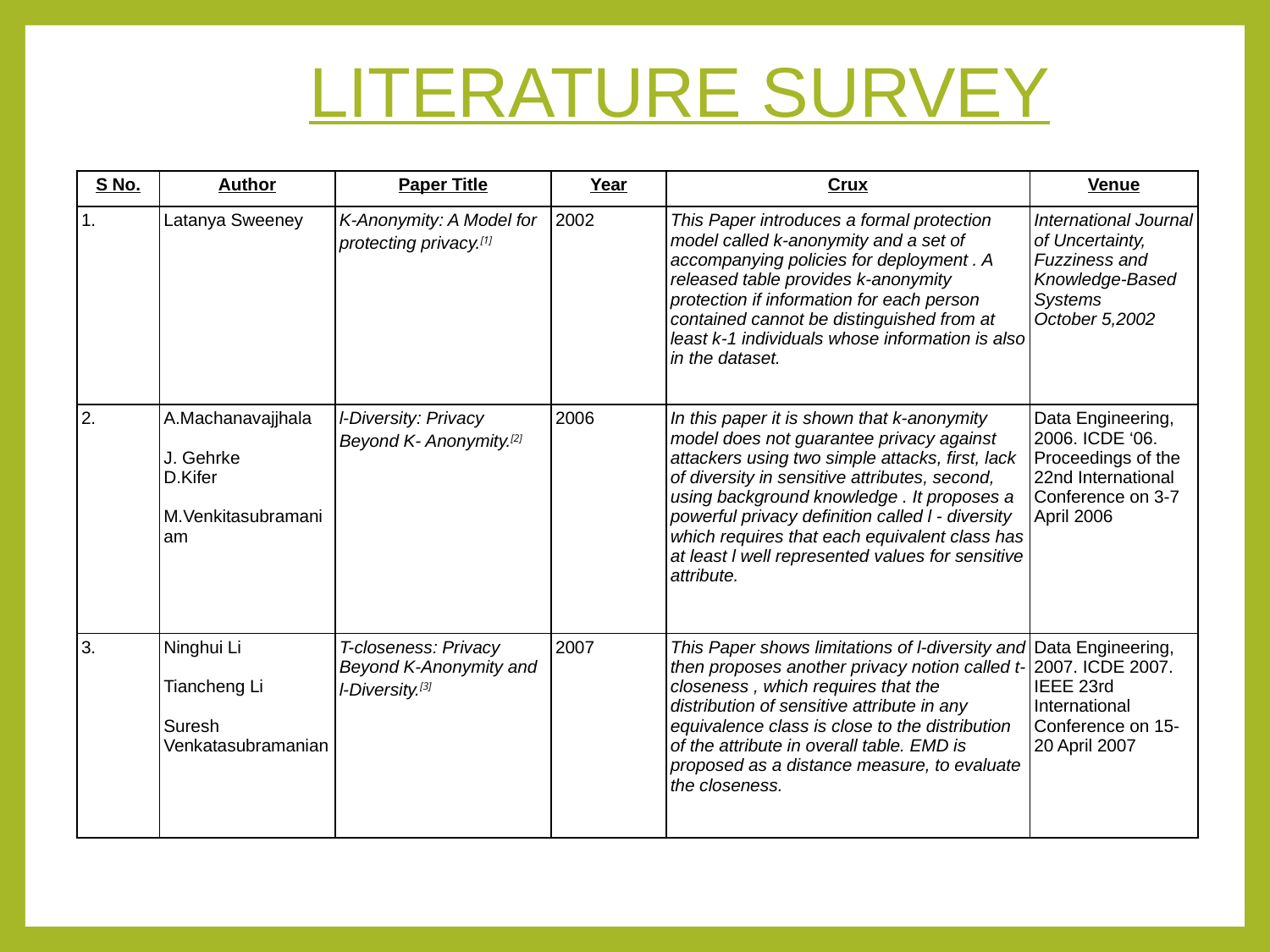

# LITERATURE SURVEY
| S No. | Author | Paper Title | Year | Crux | Venue |
| --- | --- | --- | --- | --- | --- |
| 1. | Latanya Sweeney | K-Anonymity: A Model for protecting privacy.[1] | 2002 | This Paper introduces a formal protection model called k-anonymity and a set of accompanying policies for deployment . A released table provides k-anonymity protection if information for each person contained cannot be distinguished from at least k-1 individuals whose information is also in the dataset. | International Journal of Uncertainty, Fuzziness and Knowledge-Based Systems October 5,2002 |
| 2. | A.Machanavajjhala J. Gehrke D.Kifer M.Venkitasubramaniam | l-Diversity: Privacy Beyond K- Anonymity.[2] | 2006 | In this paper it is shown that k-anonymity model does not guarantee privacy against attackers using two simple attacks, first, lack of diversity in sensitive attributes, second, using background knowledge . It proposes a powerful privacy definition called l - diversity which requires that each equivalent class has at least l well represented values for sensitive attribute. | Data Engineering, 2006. ICDE ‘06. Proceedings of the 22nd International Conference on 3-7 April 2006 |
| 3. | Ninghui Li Tiancheng Li Suresh Venkatasubramanian | T-closeness: Privacy Beyond K-Anonymity and l-Diversity.[3] | 2007 | This Paper shows limitations of l-diversity and then proposes another privacy notion called t-closeness , which requires that the distribution of sensitive attribute in any equivalence class is close to the distribution of the attribute in overall table. EMD is proposed as a distance measure, to evaluate the closeness. | Data Engineering, 2007. ICDE 2007. IEEE 23rd International Conference on 15-20 April 2007 |